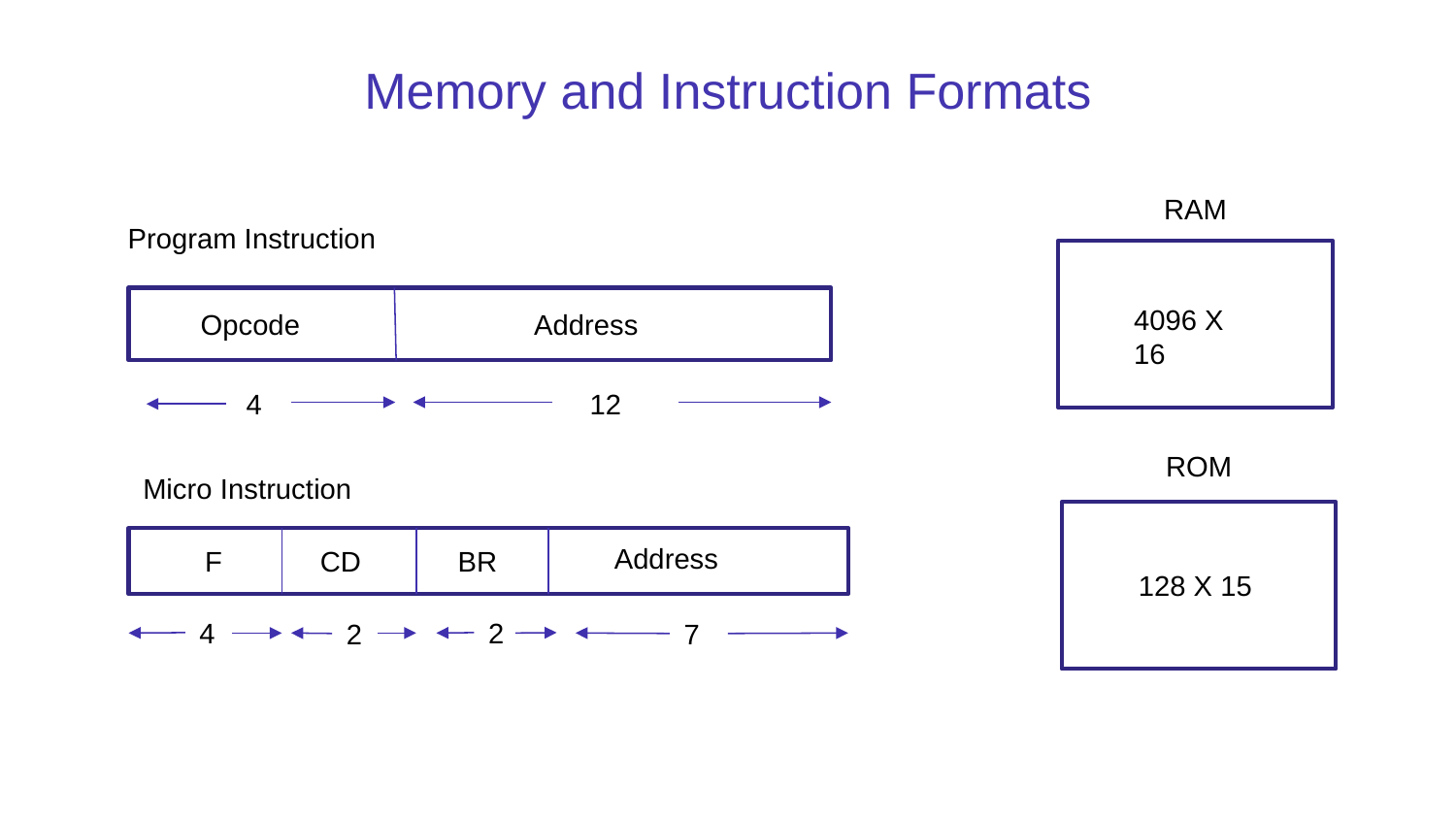

# Memory and Instruction Formats
RAM
Program Instruction

4096 X 16
Opcode
Address
	4
12
ROM
Micro Instruction

Address
BR
CD
F
128 X 15
4
2
2
7